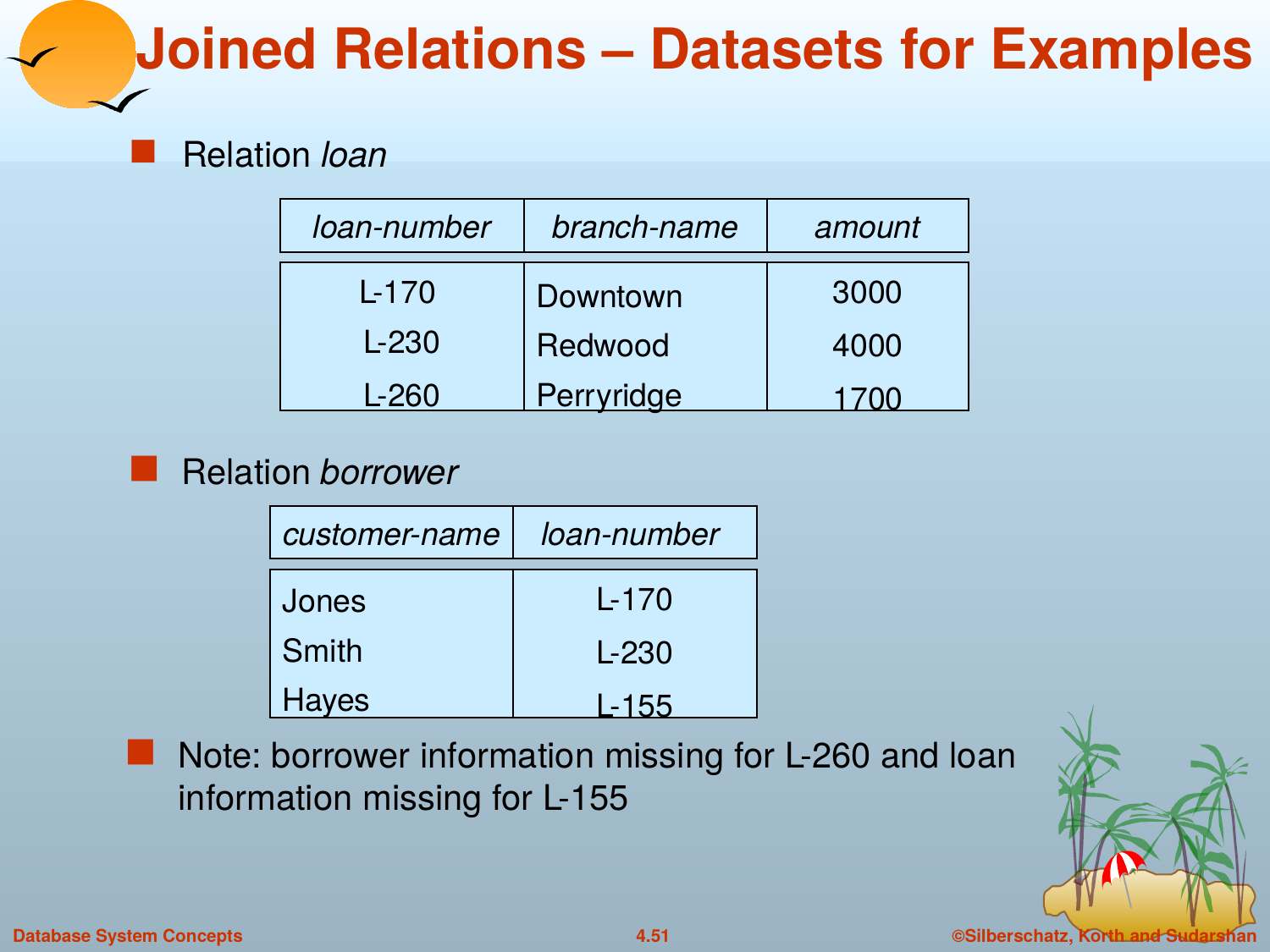

# Joined Relations – Datasets for Examples
Relation loan
loan-number
branch-name
amount
L-170
L-230
L-260
Downtown
Redwood
Perryridge
3000
4000
1700
Relation borrower
customer-name
loan-number
Jones
Smith
Hayes
L-170
L-230
L-155
Note: borrower information missing for L-260 and loan information missing for L-155